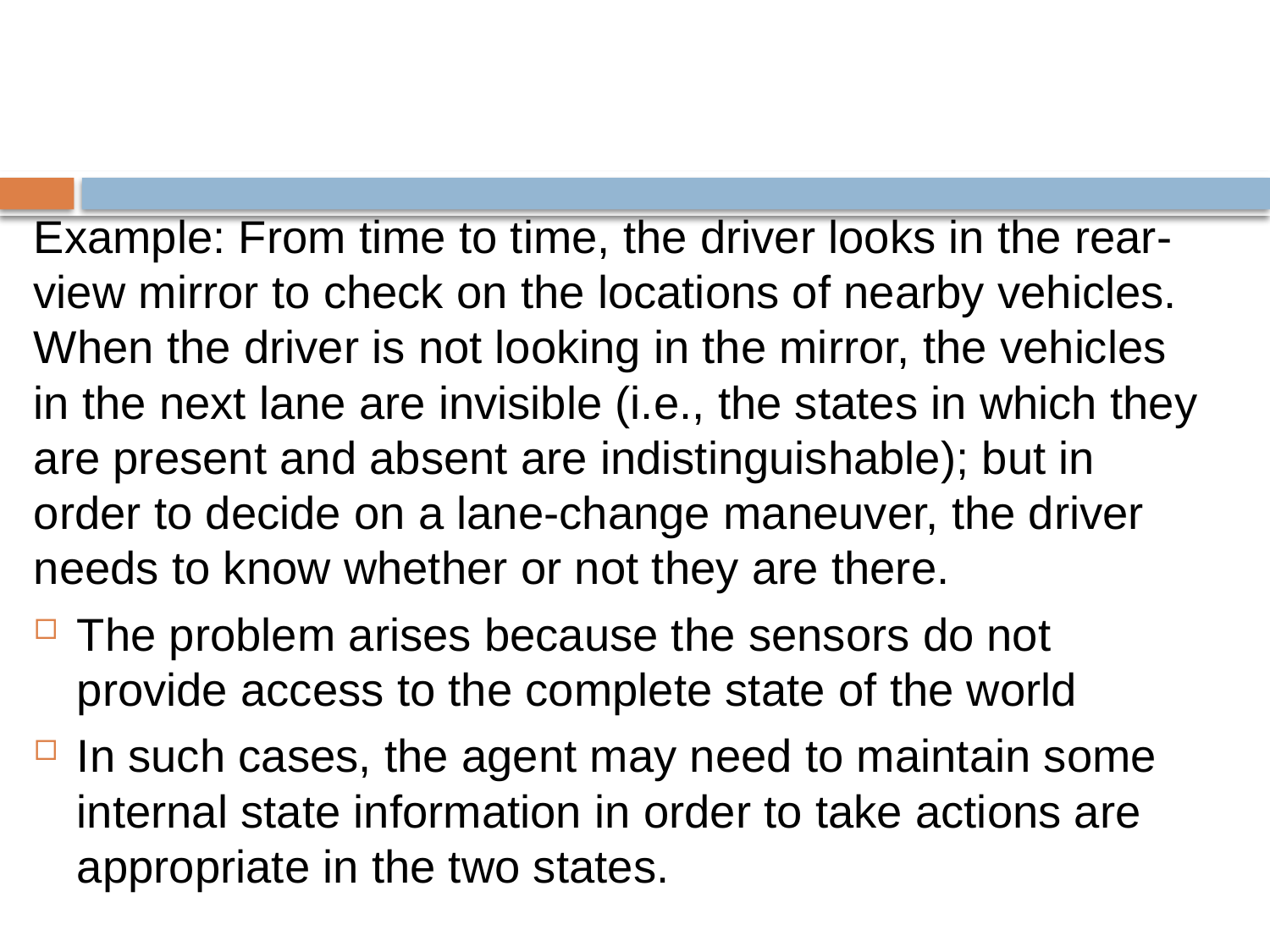

Example: From time to time, the driver looks in the rear-view mirror to check on the locations of nearby vehicles. When the driver is not looking in the mirror, the vehicles in the next lane are invisible (i.e., the states in which they are present and absent are indistinguishable); but in order to decide on a lane-change maneuver, the driver needs to know whether or not they are there.
The problem arises because the sensors do not provide access to the complete state of the world
In such cases, the agent may need to maintain some internal state information in order to take actions are appropriate in the two states.